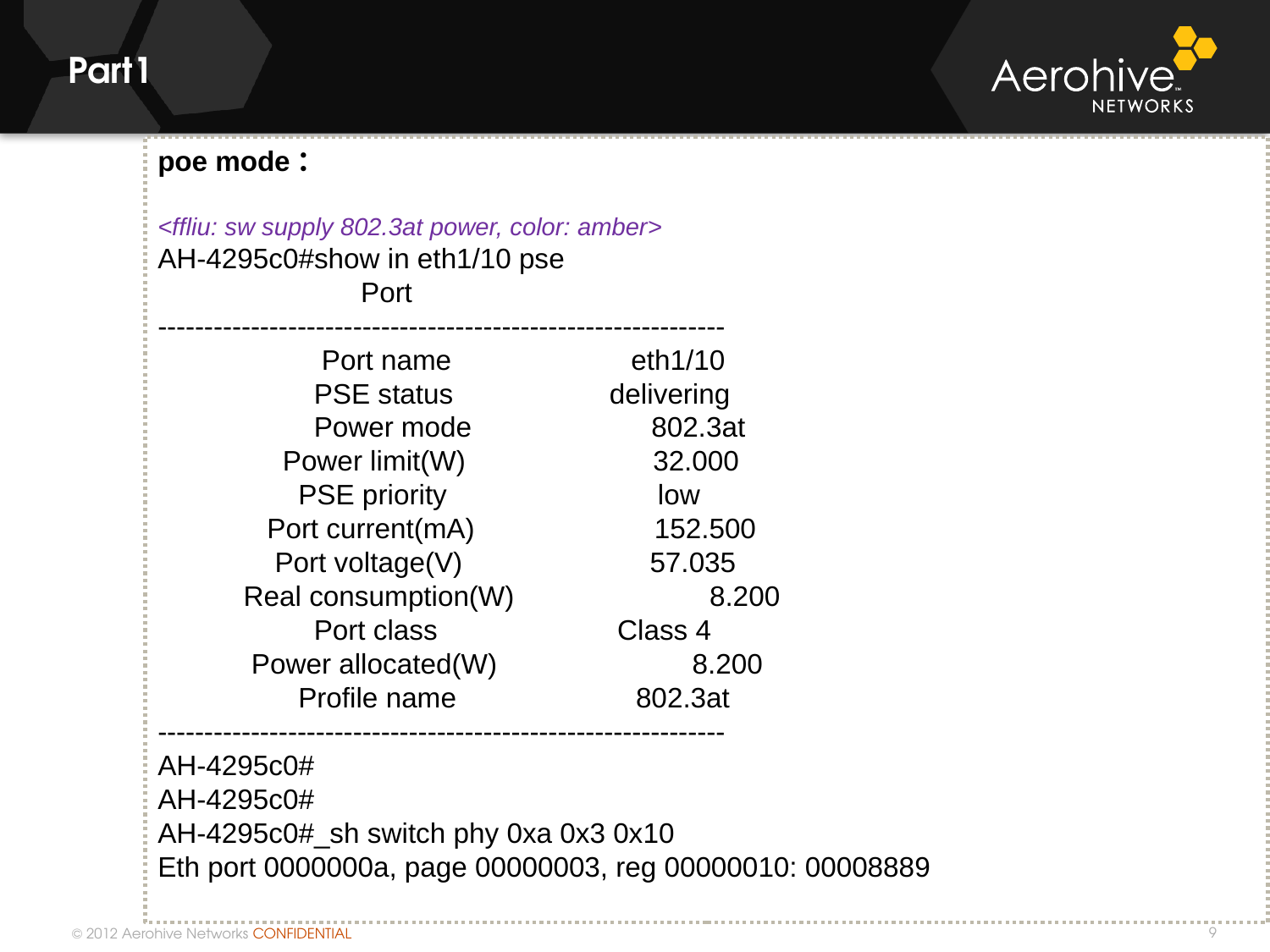

# Part1
poe mode：

<ffliu: sw supply 802.3at power, color: amber>
AH-4295c0#show in eth1/10 pse
                          Port                             
-------------------------------------------------------------
                     Port name                       eth1/10
                    PSE status                    delivering
                    Power mode                       802.3at            
                Power limit(W)                        32.000
                  PSE priority                           low
              Port current(mA)                       152.500
               Port voltage(V)                        57.035
           Real consumption(W)                         8.200
                    Port class                       Class 4
            Power allocated(W)                         8.200
                  Profile name                       802.3at
-------------------------------------------------------------
AH-4295c0#
AH-4295c0#
AH-4295c0#_sh switch phy 0xa 0x3 0x10
Eth port 0000000a, page 00000003, reg 00000010: 00008889

9